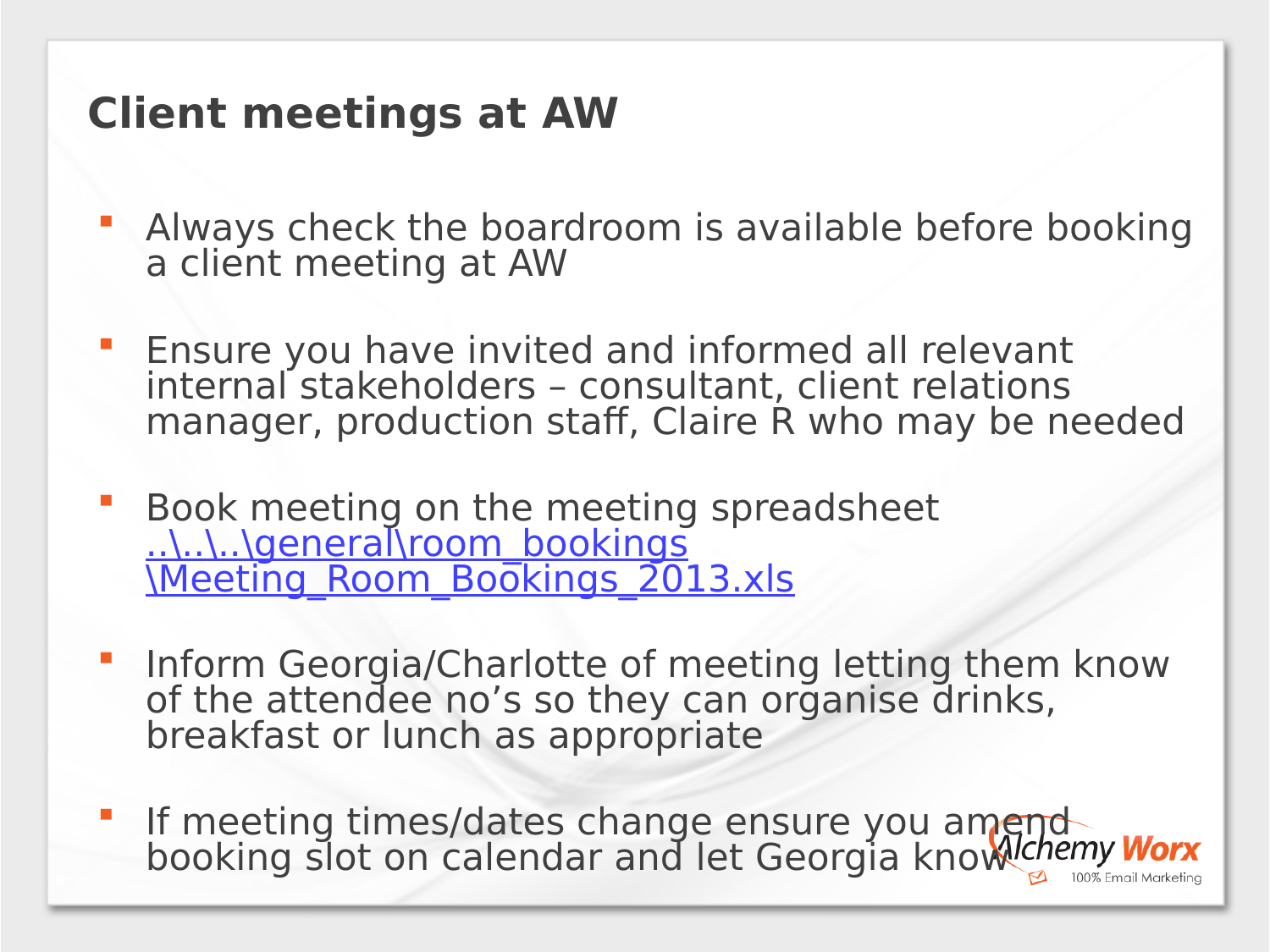

Client meetings at AW
Always check the boardroom is available before booking a client meeting at AW
Ensure you have invited and informed all relevant internal stakeholders – consultant, client relations manager, production staff, Claire R who may be needed

Book meeting on the meeting spreadsheet ..\..\..\general\room_bookings\Meeting_Room_Bookings_2013.xls

Inform Georgia/Charlotte of meeting letting them know of the attendee no’s so they can organise drinks, breakfast or lunch as appropriate

If meeting times/dates change ensure you amend booking slot on calendar and let Georgia know